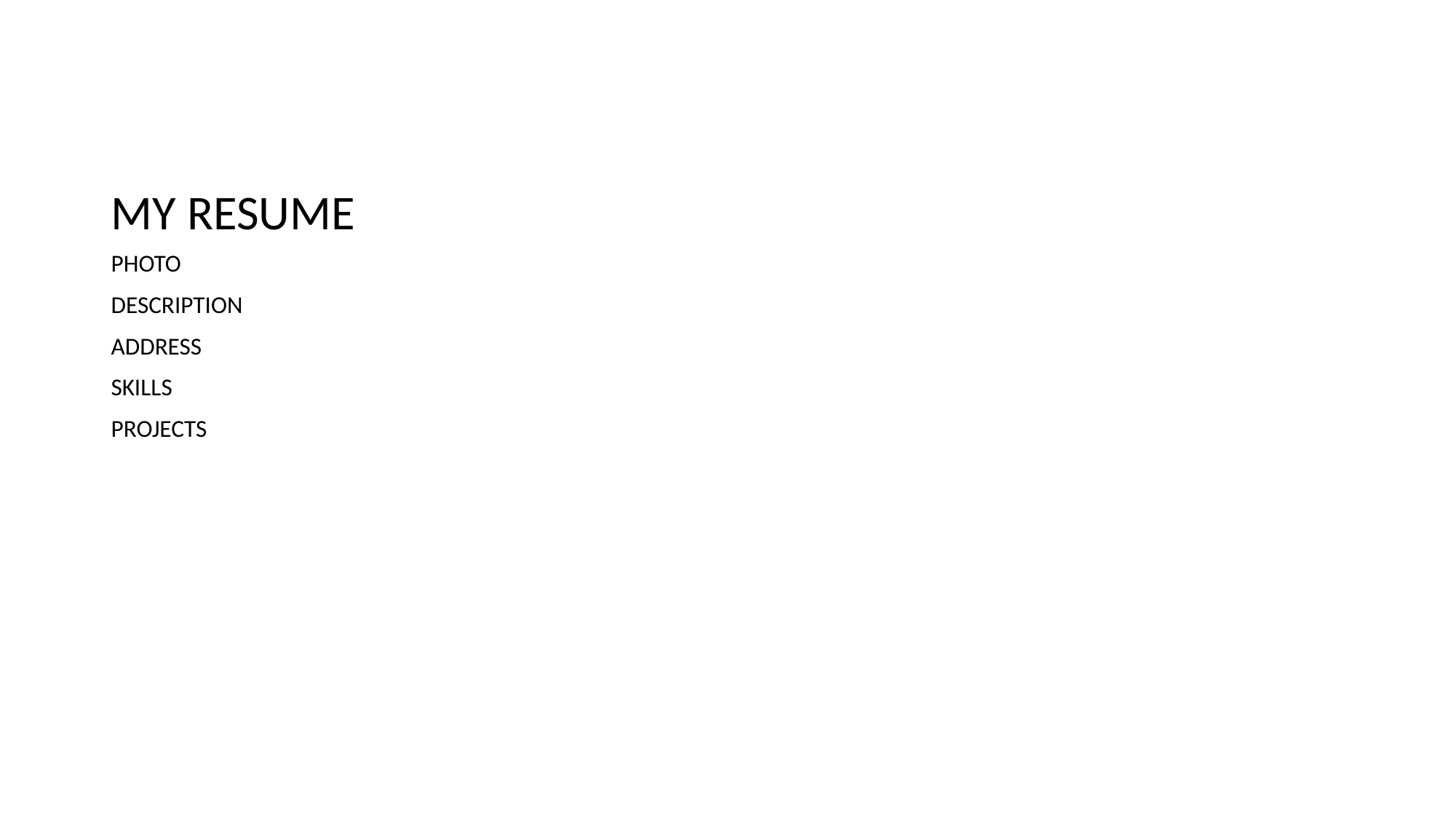

# MY RESUME

PHOTO
DESCRIPTION
ADDRESS
SKILLS
PROJECTS